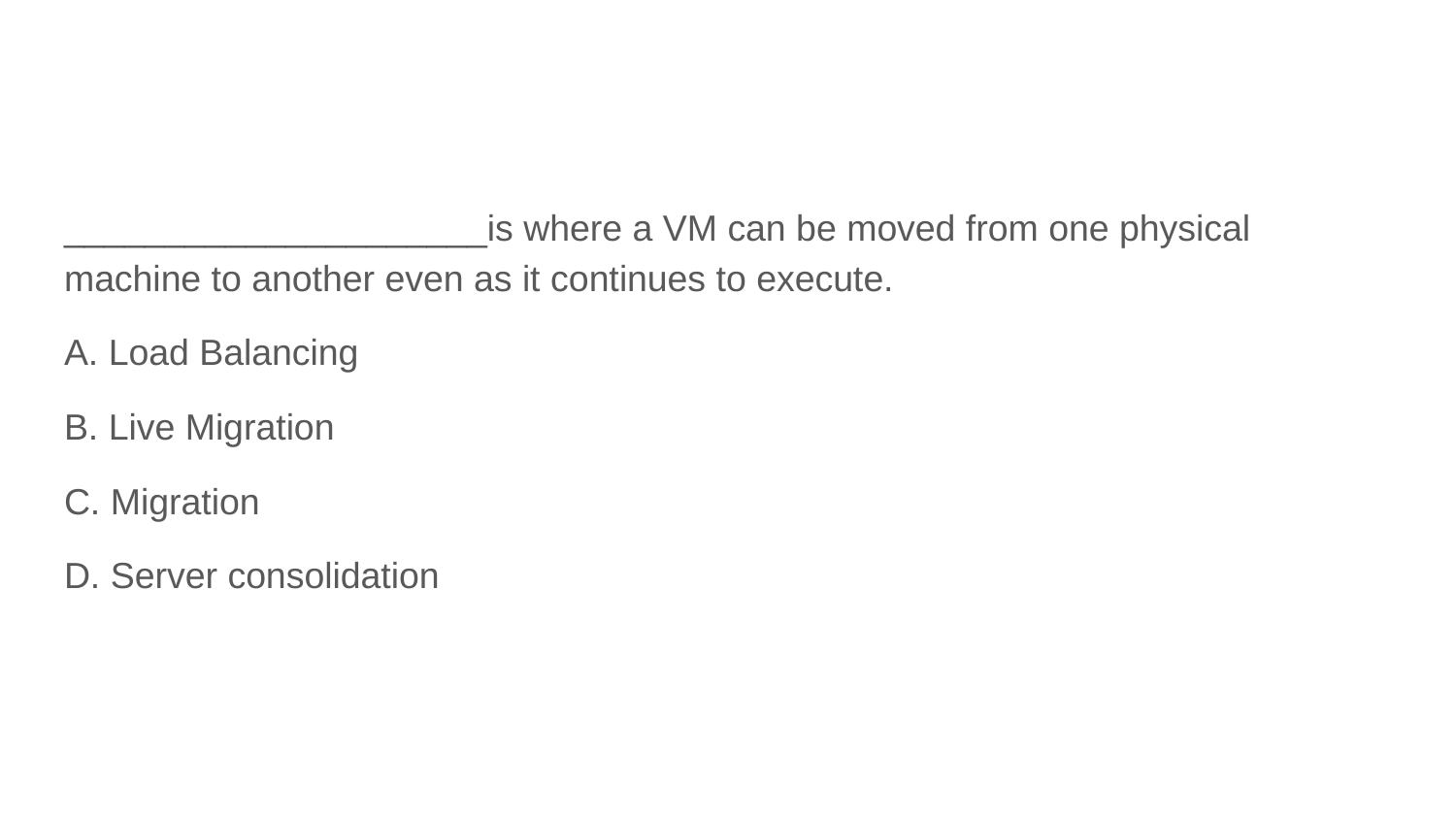

#
_____________________is where a VM can be moved from one physical machine to another even as it continues to execute.
A. Load Balancing
B. Live Migration
C. Migration
D. Server consolidation